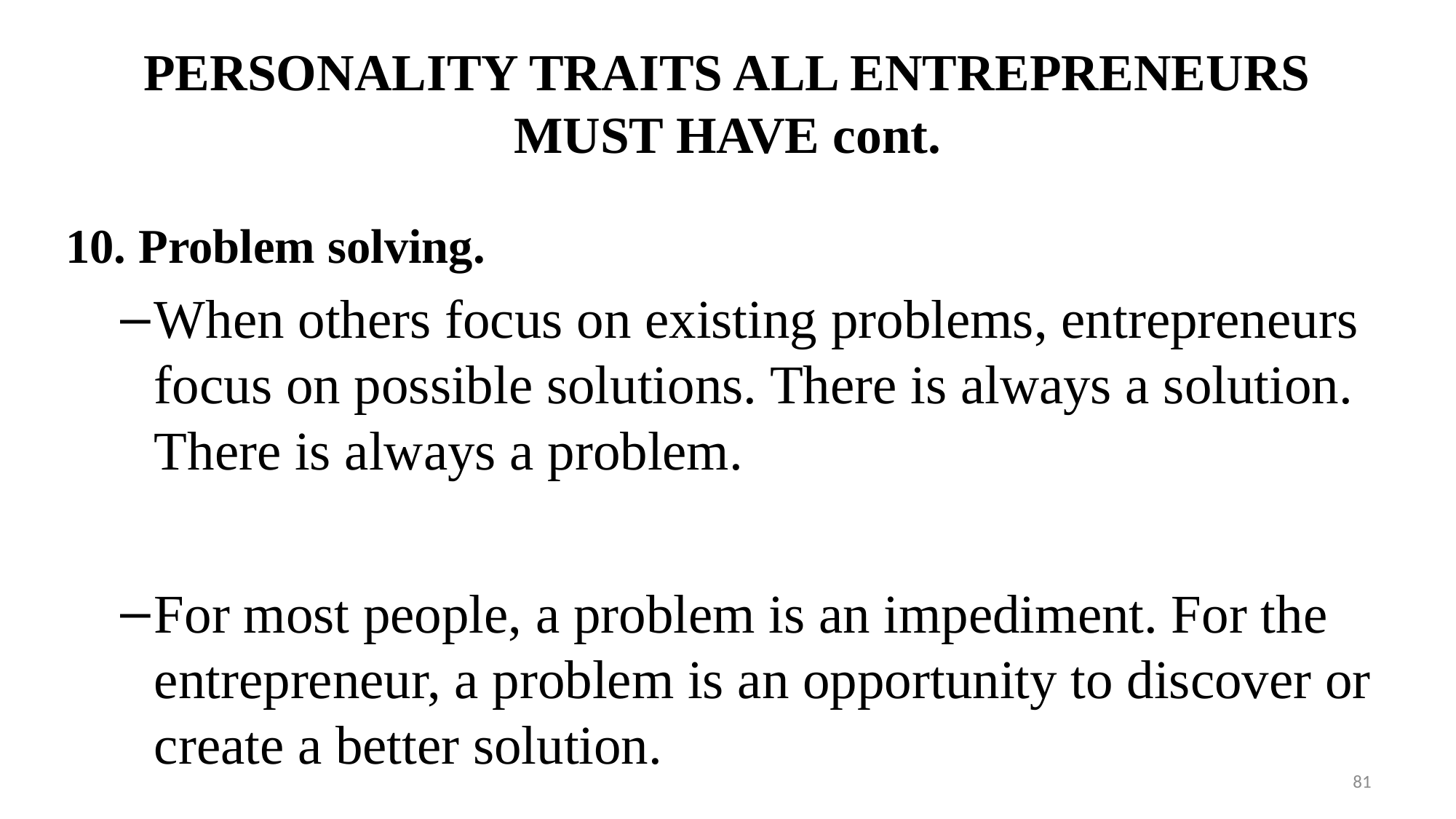

# PERSONALITY TRAITS ALL ENTREPRENEURS MUST HAVE cont.
10. Problem solving.
When others focus on existing problems, entrepreneurs focus on possible solutions. There is always a solution. There is always a problem.

For most people, a problem is an impediment. For the entrepreneur, a problem is an opportunity to discover or create a better solution.

81